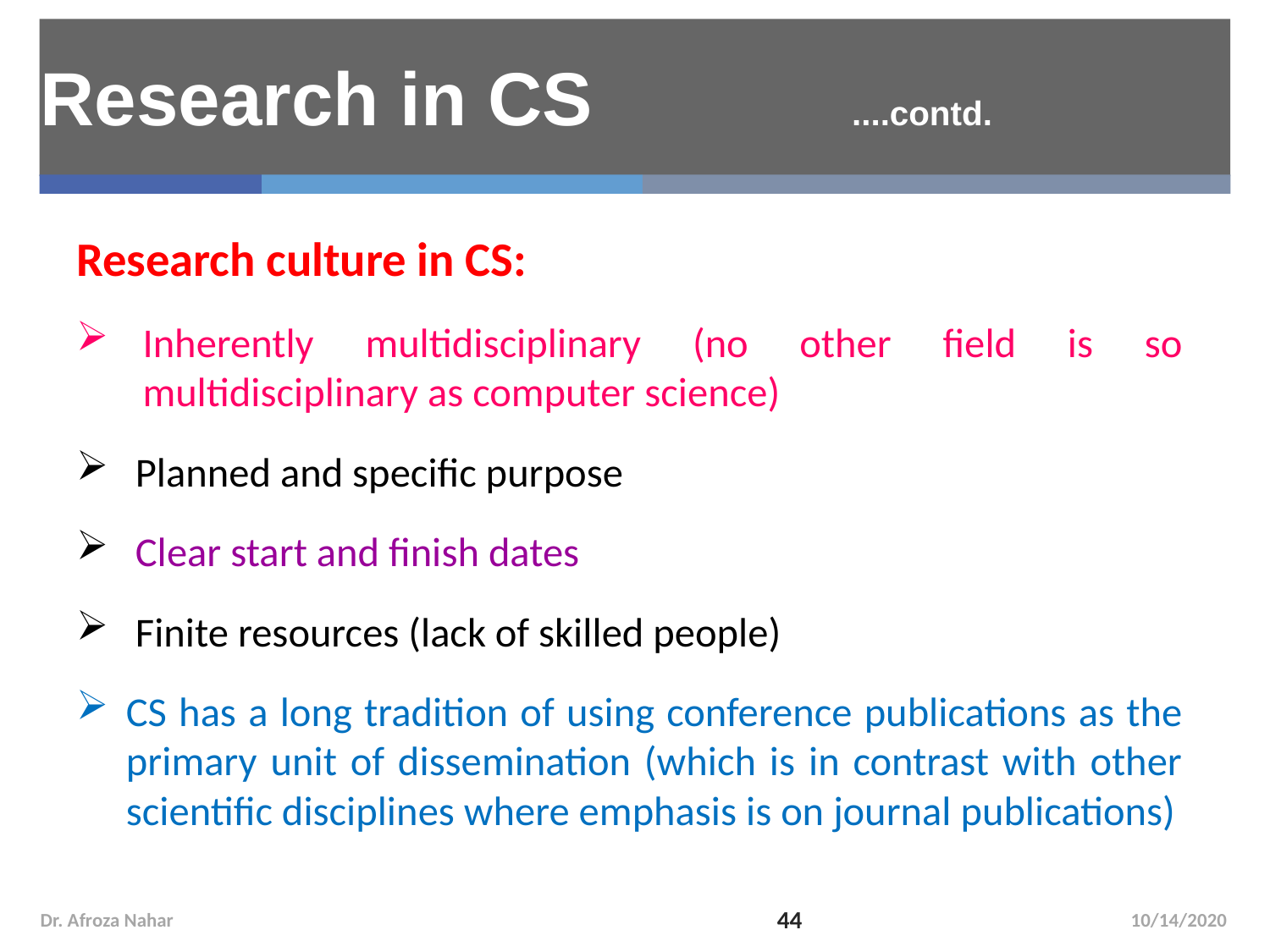

Research in CS    			    ....contd.
Research culture in CS:
Inherently multidisciplinary (no other field is so multidisciplinary as computer science)
 Planned and specific purpose
 Clear start and finish dates
 Finite resources (lack of skilled people)
CS has a long tradition of using conference publications as the primary unit of dissemination (which is in contrast with other scientific disciplines where emphasis is on journal publications)

Dr. Afroza Nahar
44
10/14/2020